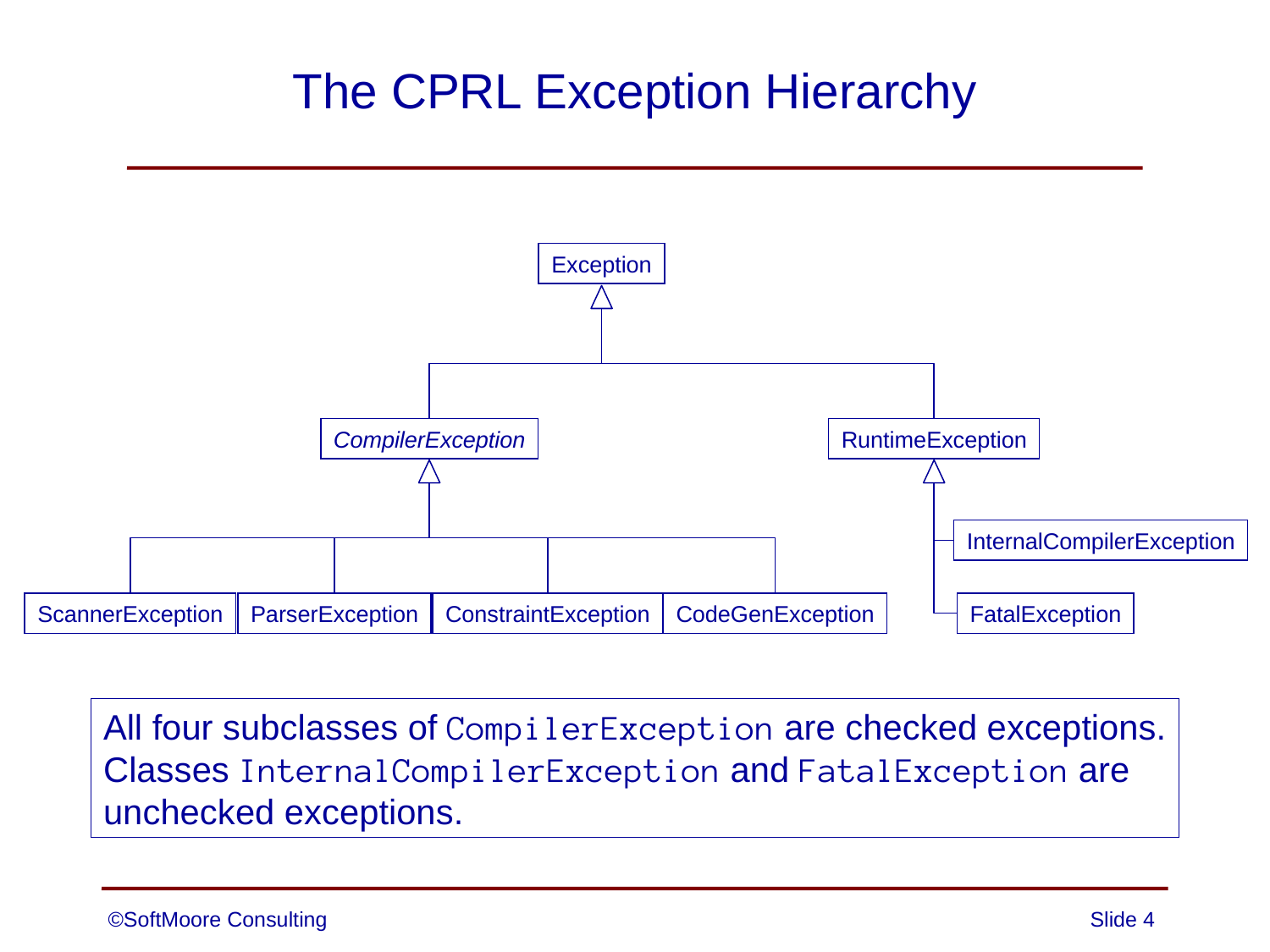

# The CPRL Exception Hierarchy
Exception

CompilerException
RuntimeException

InternalCompilerException
ScannerException
ParserException
ConstraintException
CodeGenException
FatalException
All four subclasses of CompilerException are checked exceptions.
Classes InternalCompilerException and FatalException are
unchecked exceptions.
©SoftMoore Consulting
Slide 4